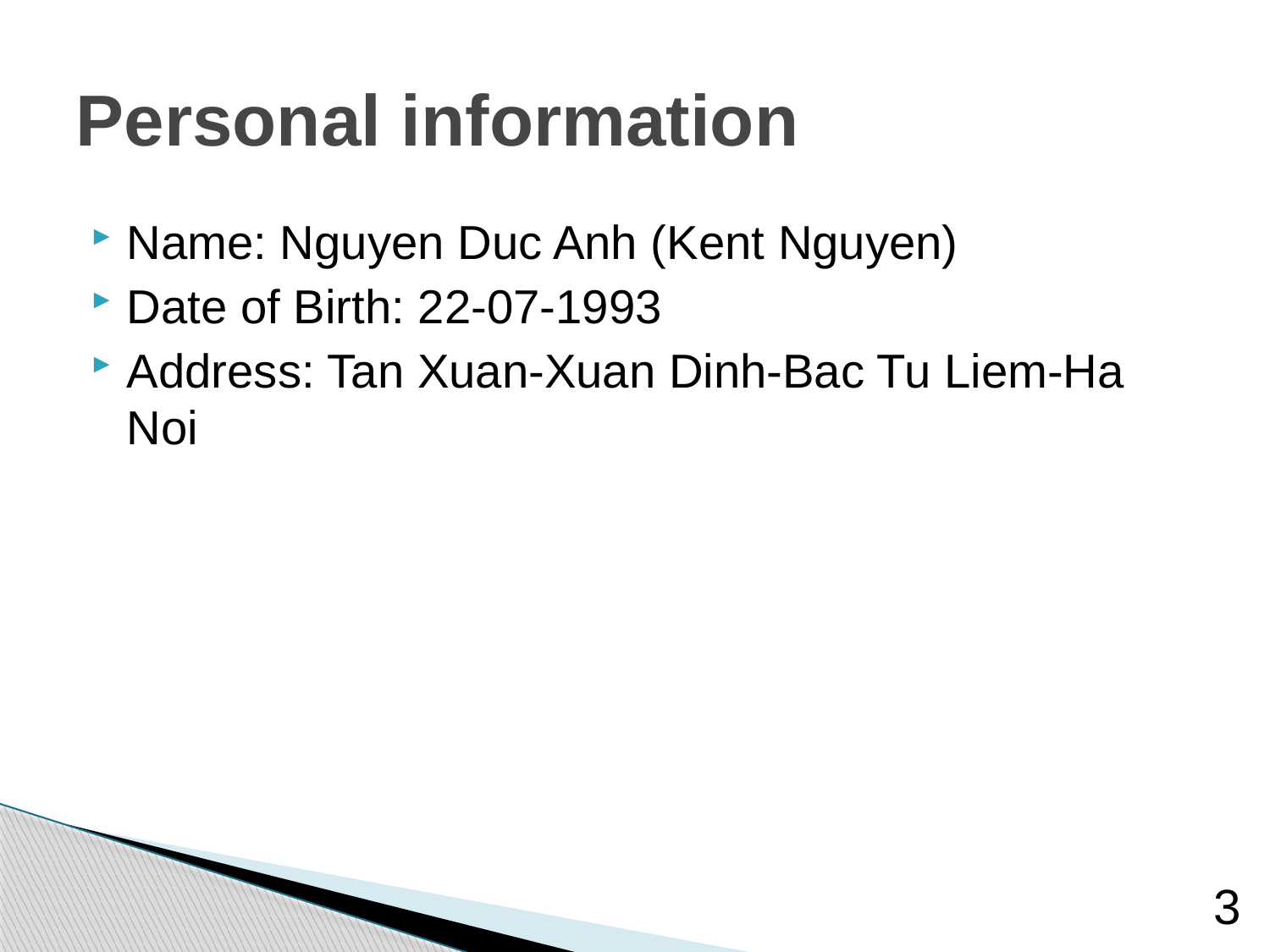

# Personal information
Name: Nguyen Duc Anh (Kent Nguyen)
Date of Birth: 22-07-1993
Address: Tan Xuan-Xuan Dinh-Bac Tu Liem-Ha Noi
3